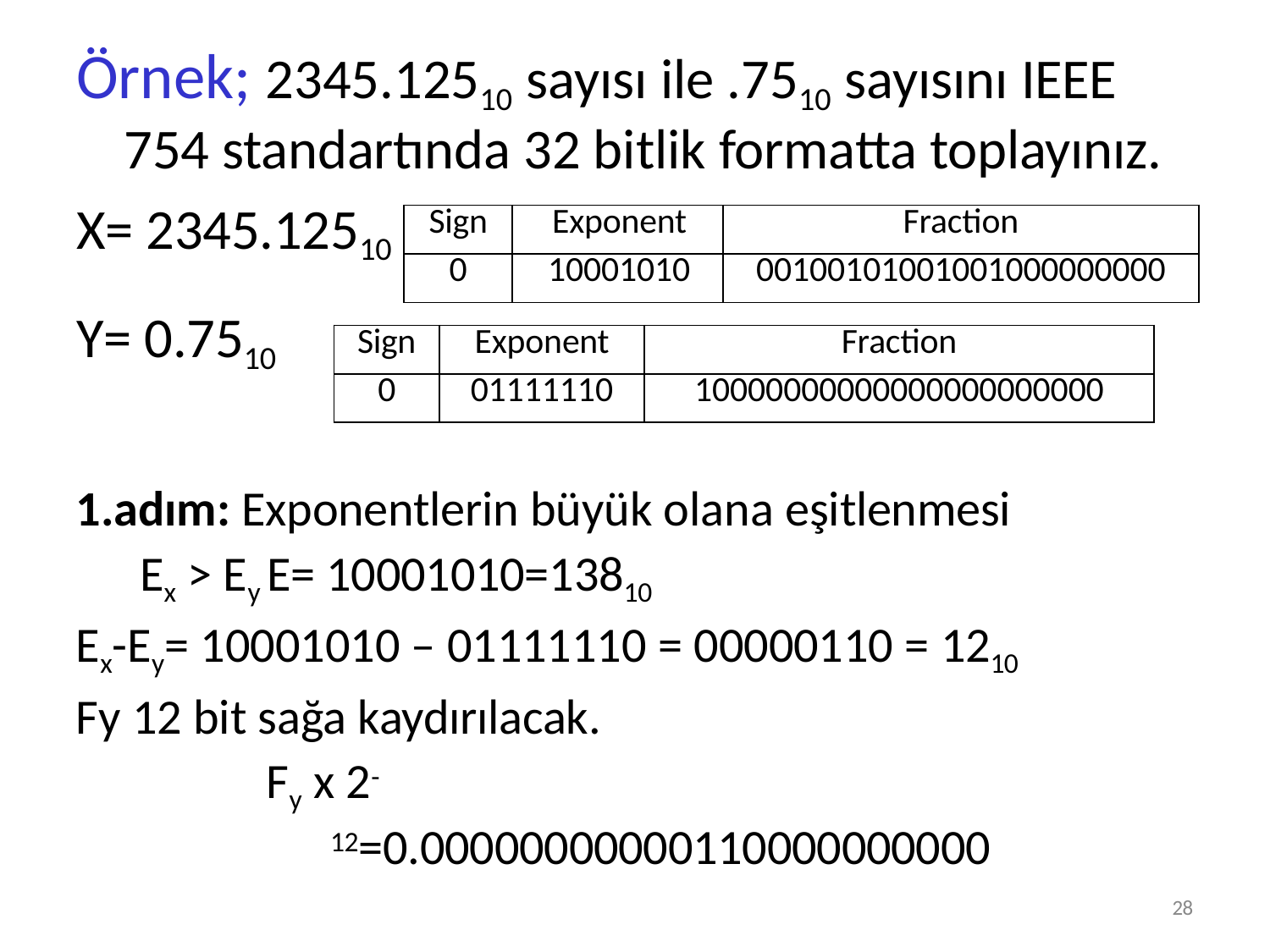

# Örnek; 2345.12510 sayısı ile .7510 sayısını IEEE 754 standartında 32 bitlik formatta toplayınız.
X= 2345.12510
Y= 0.7510

1.adım: Exponentlerin büyük olana eşitlenmesi Ex > Ey	E= 10001010=13810
Ex-Ey= 10001010 – 01111110 = 00000110 = 1210
Fy 12 bit sağa kaydırılacak.
Fy x 2-12=0.00000000000110000000000
| Sign | Exponent | Fraction |
| --- | --- | --- |
| 0 | 10001010 | 00100101001001000000000 |
| Sign | Exponent | Fraction |
| --- | --- | --- |
| 0 | 01111110 | 10000000000000000000000 |
28